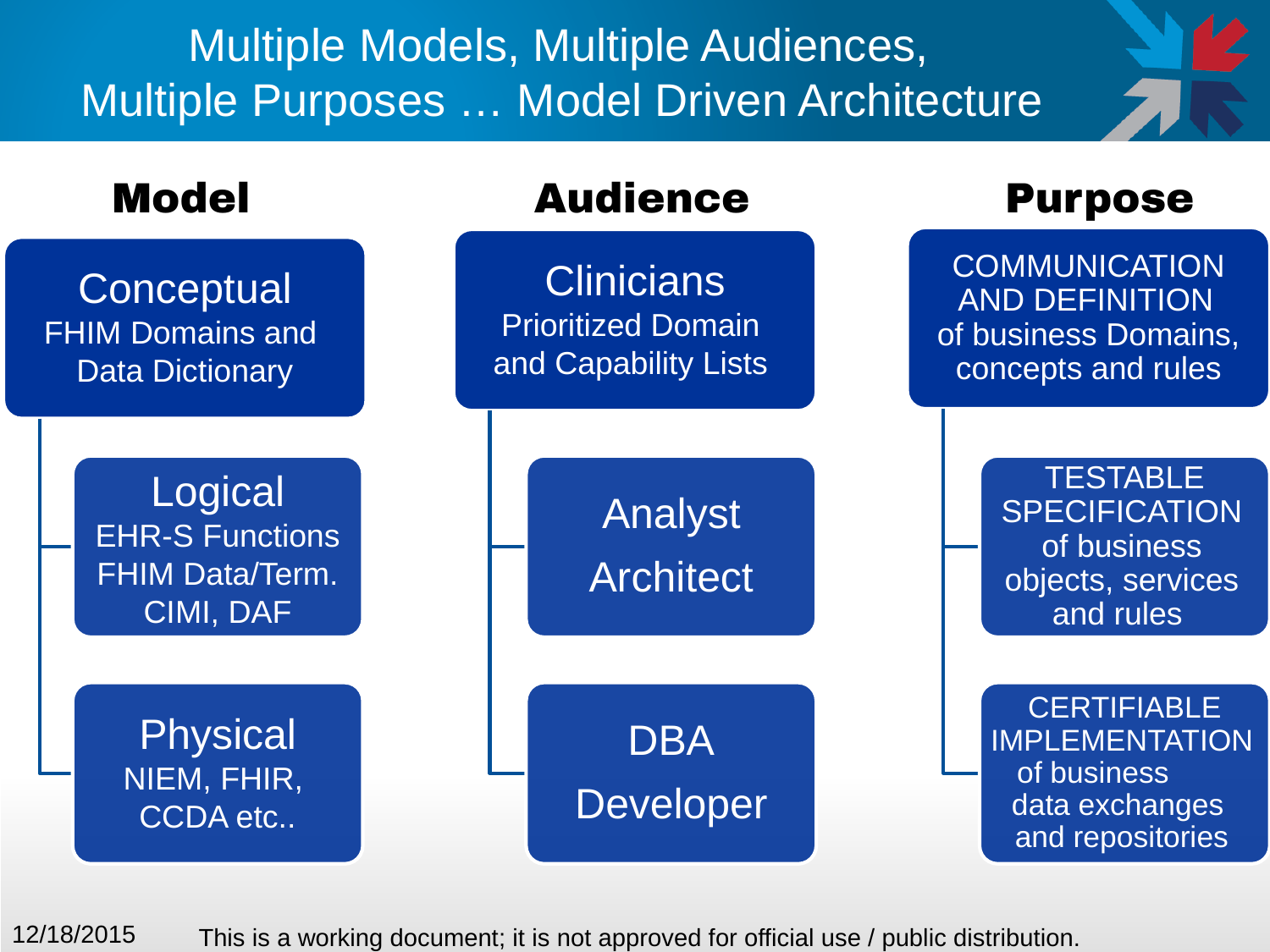

# Multiple Models, Multiple Audiences, Multiple Purposes … Model Driven Architecture
       Model                    Audience                  Purpose

COMMUNICATION AND DEFINITION
of business Domains,
concepts and rules

Clinicians
Prioritized Domain
and Capability Lists

Conceptual
FHIM Domains and
Data Dictionary

Logical
EHR-S Functions
FHIM Data/Term.
CIMI, DAF

Analyst
Architect

TESTABLE SPECIFICATION of business objects, services and rules

Physical
NIEM, FHIR,
CCDA etc..

DBA
Developer

CERTIFIABLE IMPLEMENTATION of business        data exchanges  and repositories
12/18/2015
This is a working document; it is not approved for official use / public distribution.
73